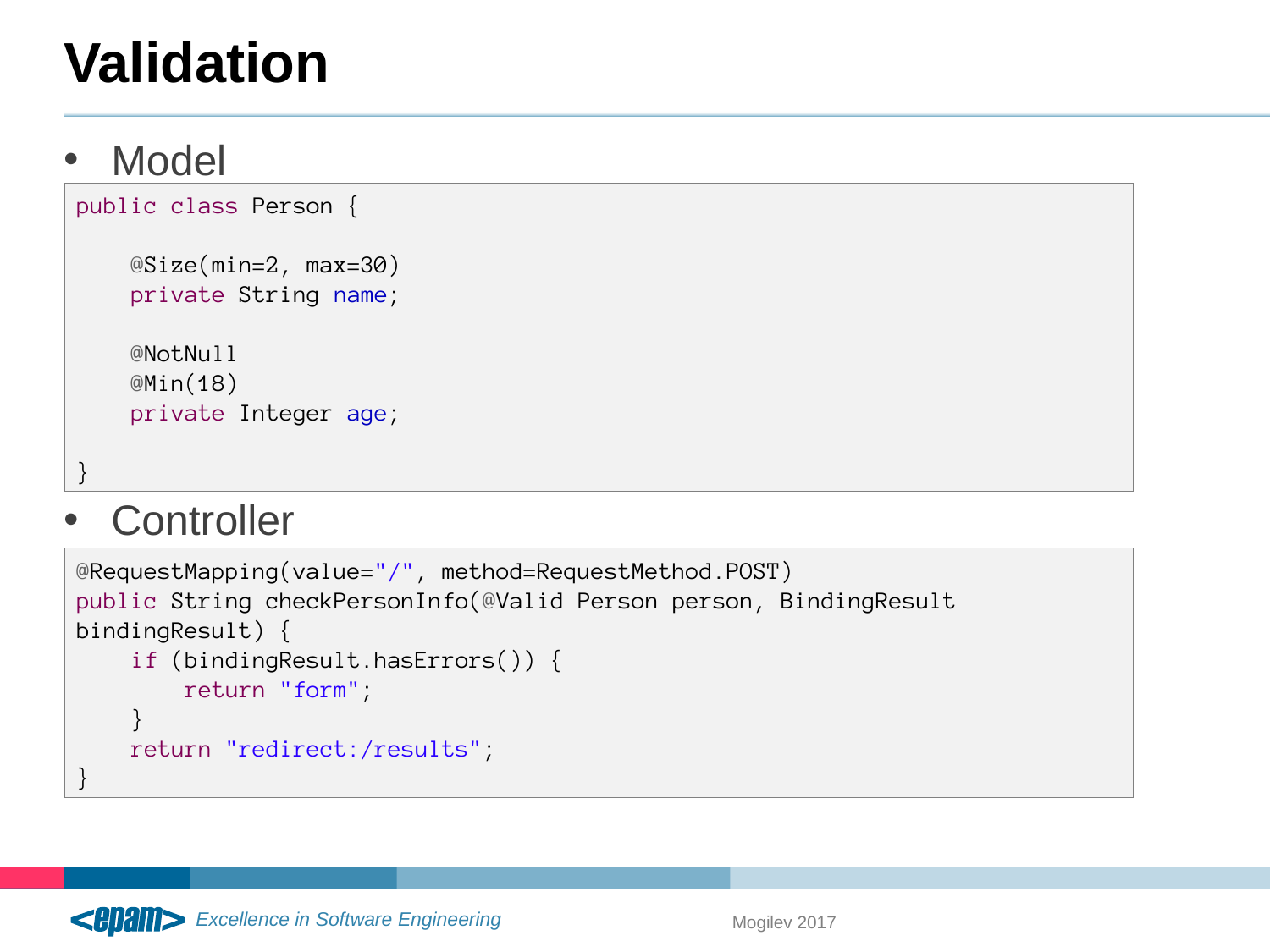

# Validation
Model

Controller

public class Person {

    @Size(min=2, max=30)
    private String name;

    @NotNull
    @Min(18)
    private Integer age;

}
@RequestMapping(value="/", method=RequestMethod.POST)
public String checkPersonInfo(@Valid Person person, BindingResult bindingResult) {
    if (bindingResult.hasErrors()) {
        return "form";
    }
    return "redirect:/results";
}
Mogilev 2017